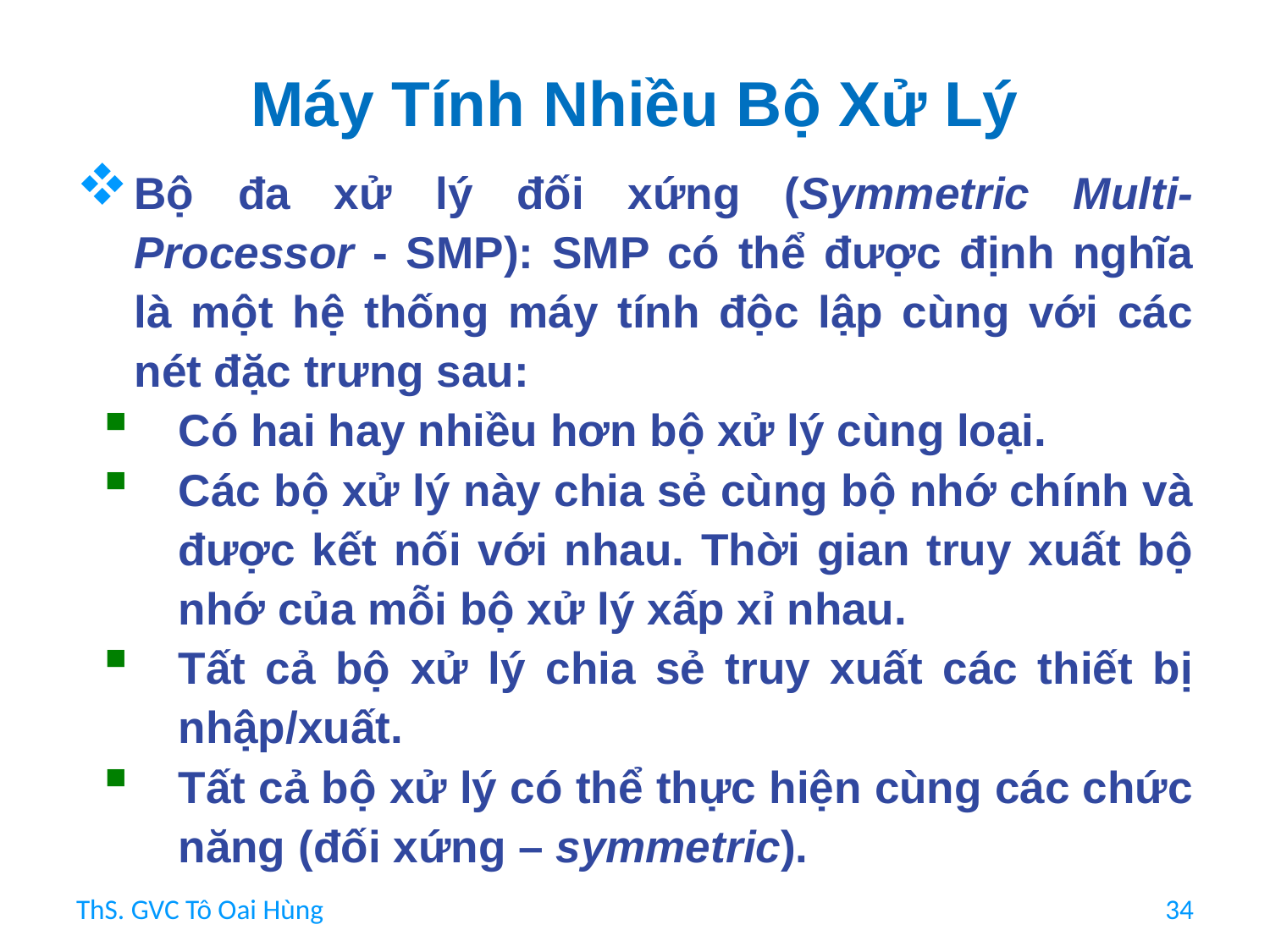

# Máy Tính Nhiều Bộ Xử Lý
Bộ đa xử lý đối xứng (Symmetric Multi-Processor - SMP): SMP có thể được định nghĩa là một hệ thống máy tính độc lập cùng với các nét đặc trưng sau:
Có hai hay nhiều hơn bộ xử lý cùng loại.
Các bộ xử lý này chia sẻ cùng bộ nhớ chính và được kết nối với nhau. Thời gian truy xuất bộ nhớ của mỗi bộ xử lý xấp xỉ nhau.
Tất cả bộ xử lý chia sẻ truy xuất các thiết bị nhập/xuất.
Tất cả bộ xử lý có thể thực hiện cùng các chức năng (đối xứng – symmetric).
ThS. GVC Tô Oai Hùng
34